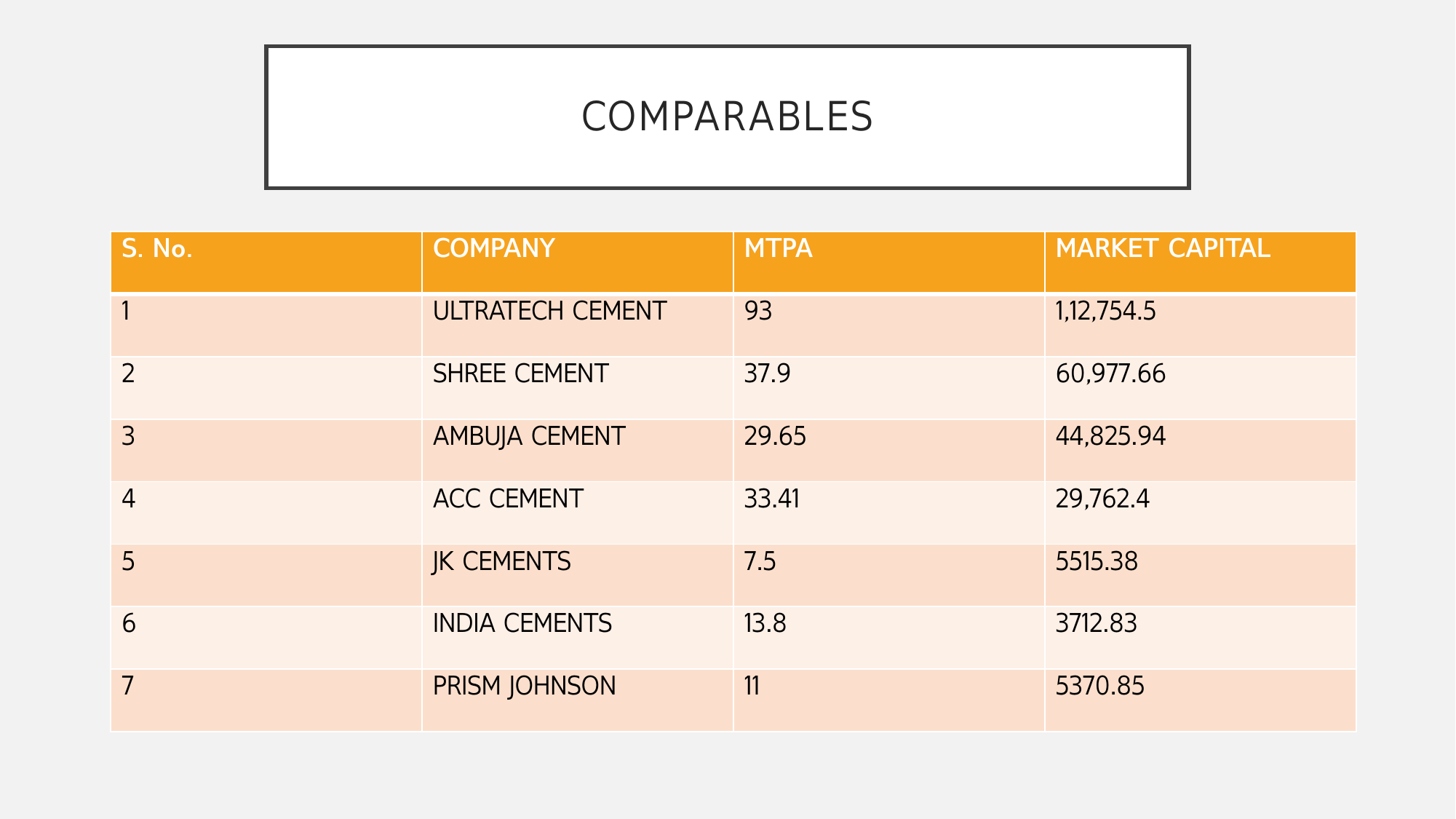

# Comparables
| S. No. | COMPANY | MTPA | MARKET CAPITAL |
| --- | --- | --- | --- |
| 1 | ULTRATECH CEMENT | 93 | 1,12,754.5 |
| 2 | SHREE CEMENT | 37.9 | 60,977.66 |
| 3 | AMBUJA CEMENT | 29.65 | 44,825.94 |
| 4 | ACC CEMENT | 33.41 | 29,762.4 |
| 5 | JK CEMENTS | 7.5 | 5515.38 |
| 6 | INDIA CEMENTS | 13.8 | 3712.83 |
| 7 | PRISM JOHNSON | 11 | 5370.85 |